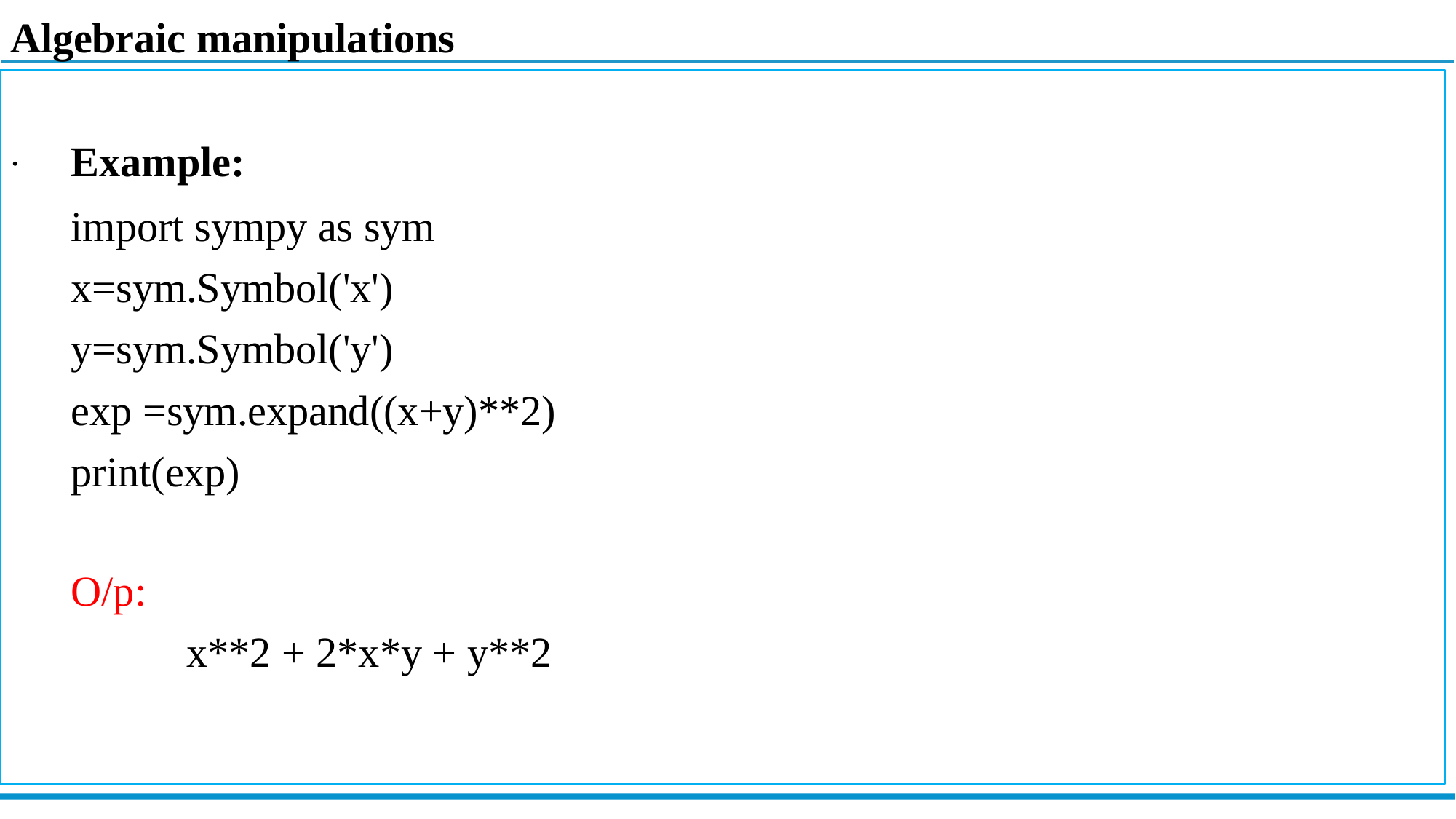

# Algebraic manipulations

Example:
import sympy as sym  x=sym.Symbol('x')  y=sym.Symbol('y')
exp =sym.expand((x+y)**2)  print(exp)

O/p:
x**2 + 2*x*y + y**2
.